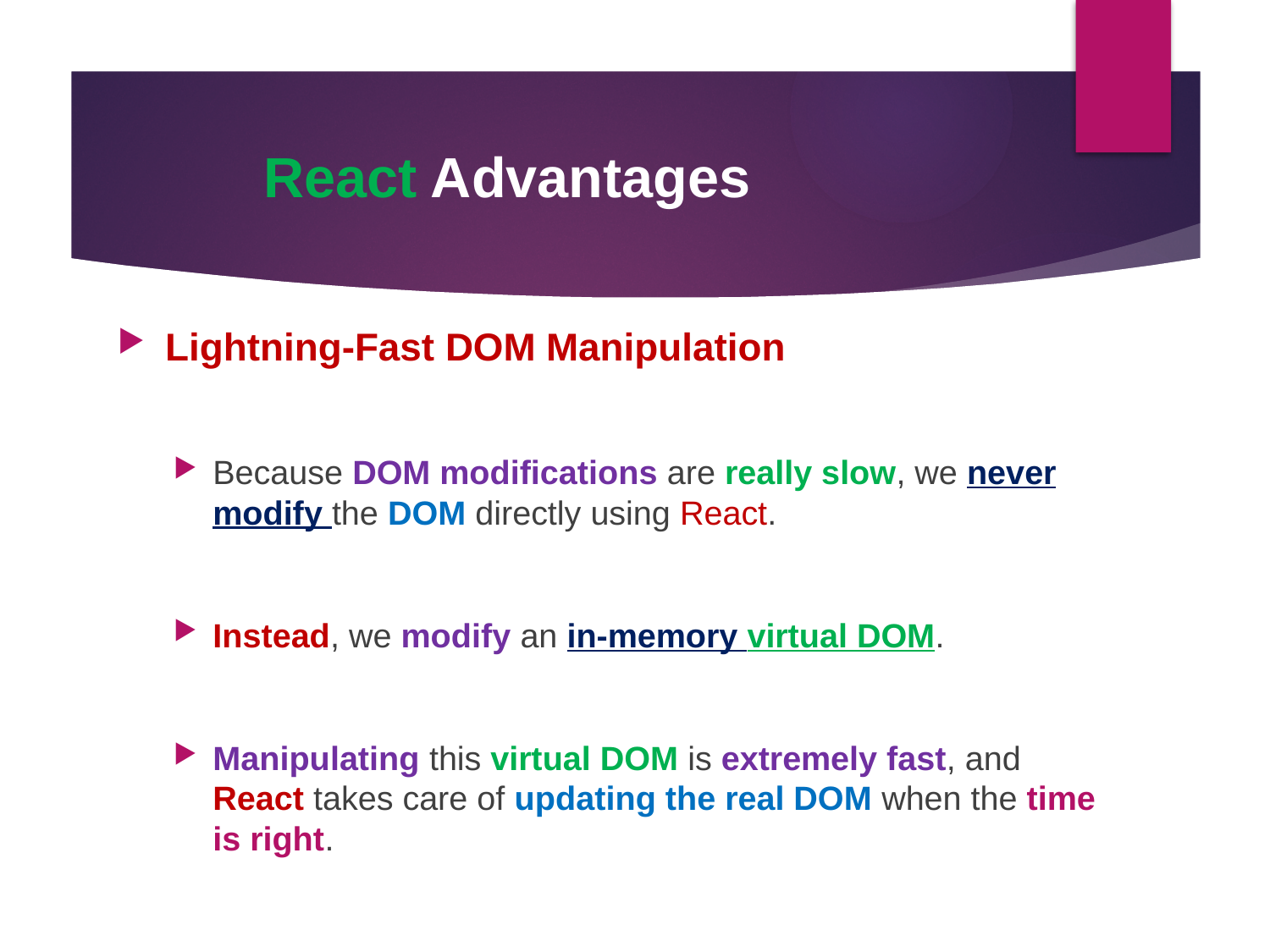

#

                 React Advantages
Lightning-Fast DOM Manipulation

Because DOM modifications are really slow, we never modify the DOM directly using React.

Instead, we modify an in-memory virtual DOM.

Manipulating this virtual DOM is extremely fast, and React takes care of updating the real DOM when the time is right.